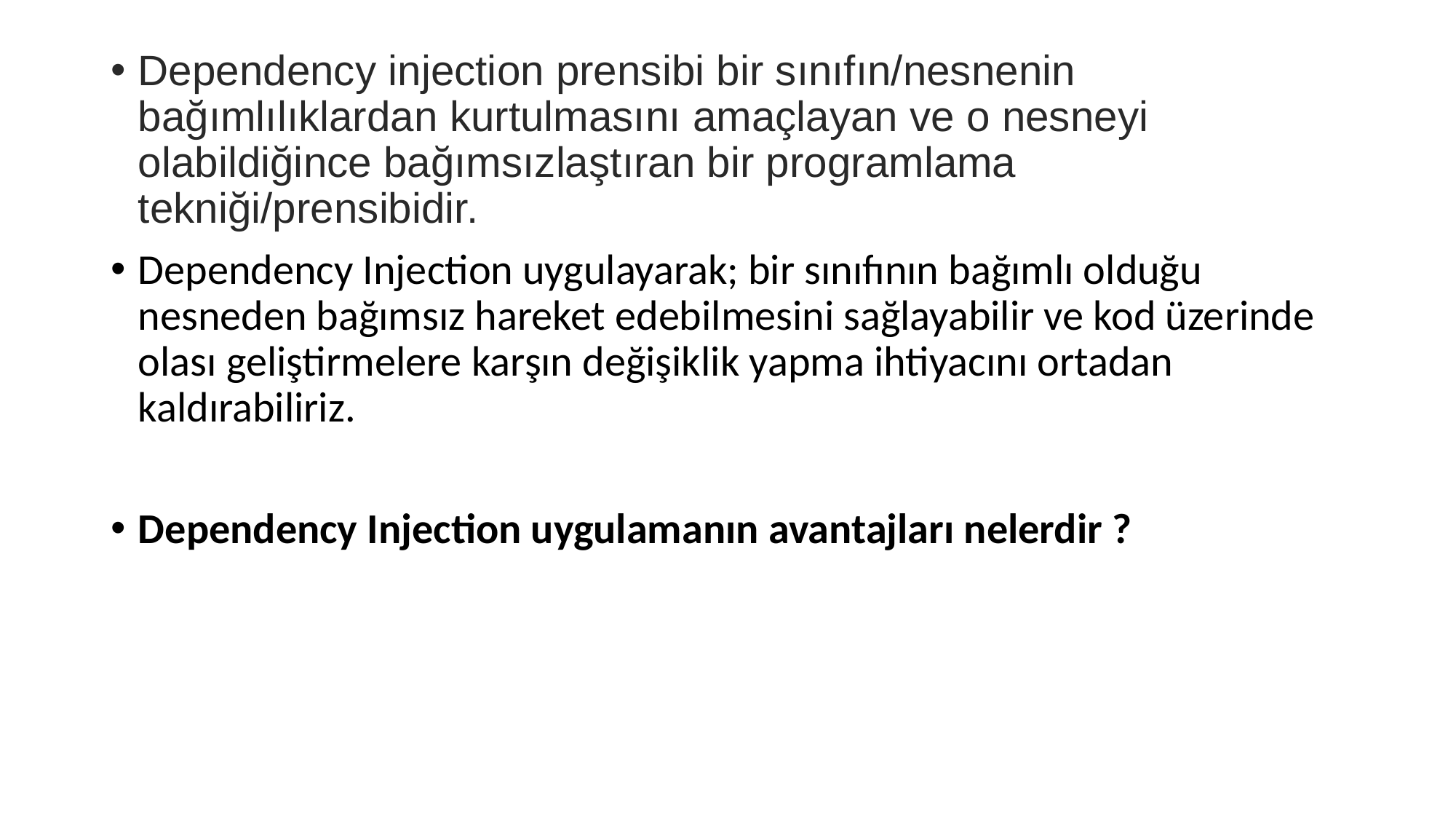

Dependency injection prensibi bir sınıfın/nesnenin bağımlılıklardan kurtulmasını amaçlayan ve o nesneyi olabildiğince bağımsızlaştıran bir programlama tekniği/prensibidir.
Dependency Injection uygulayarak; bir sınıfının bağımlı olduğu nesneden bağımsız hareket edebilmesini sağlayabilir ve kod üzerinde olası geliştirmelere karşın değişiklik yapma ihtiyacını ortadan kaldırabiliriz.

Dependency Injection uygulamanın avantajları nelerdir ?